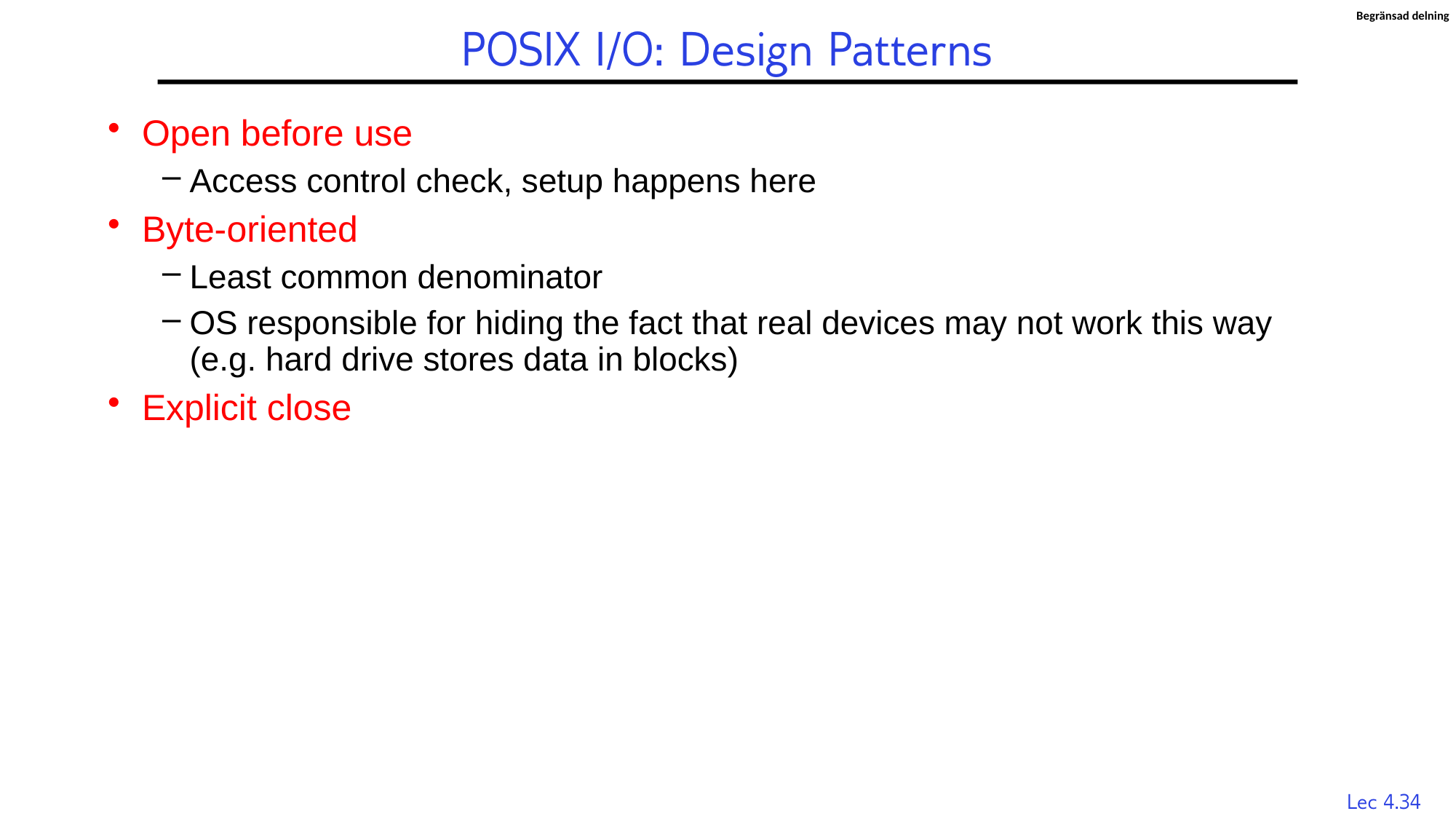

# POSIX I/O: Design Patterns
Open before use
Access control check, setup happens here
Byte-oriented
Least common denominator
OS responsible for hiding the fact that real devices may not work this way (e.g. hard drive stores data in blocks)
Explicit close